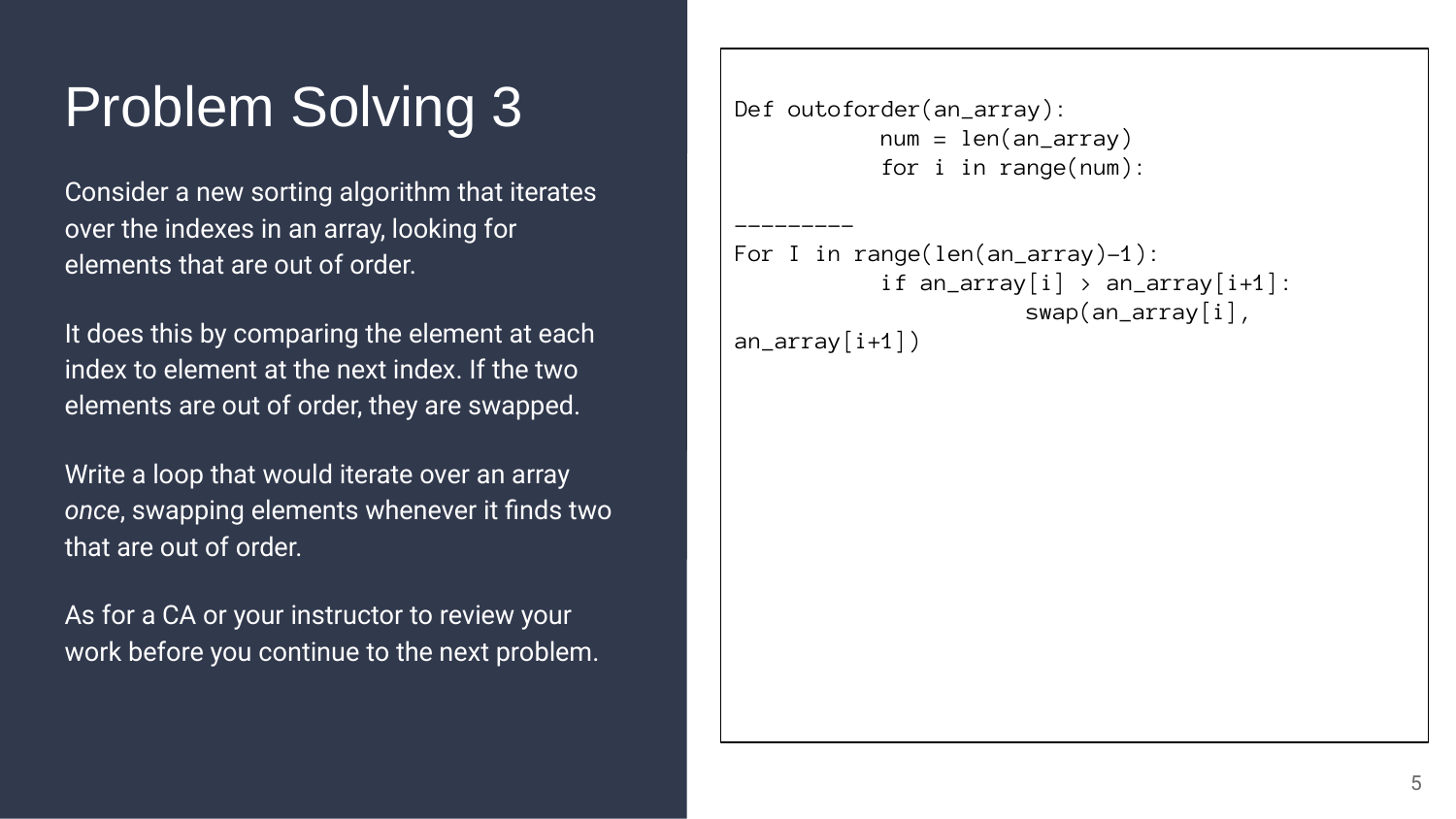

Def outoforder(an_array):
	num = len(an_array)
	for i in range(num):

---------
For I in range(len(an_array)-1):
	if an_array[i] > an_array[i+1]:
		swap(an_array[i], an_array[i+1])

# Problem Solving 3
Consider a new sorting algorithm that iterates over the indexes in an array, looking for elements that are out of order.
It does this by comparing the element at each index to element at the next index. If the two elements are out of order, they are swapped.
Write a loop that would iterate over an array once, swapping elements whenever it finds two that are out of order.
As for a CA or your instructor to review your work before you continue to the next problem.
5